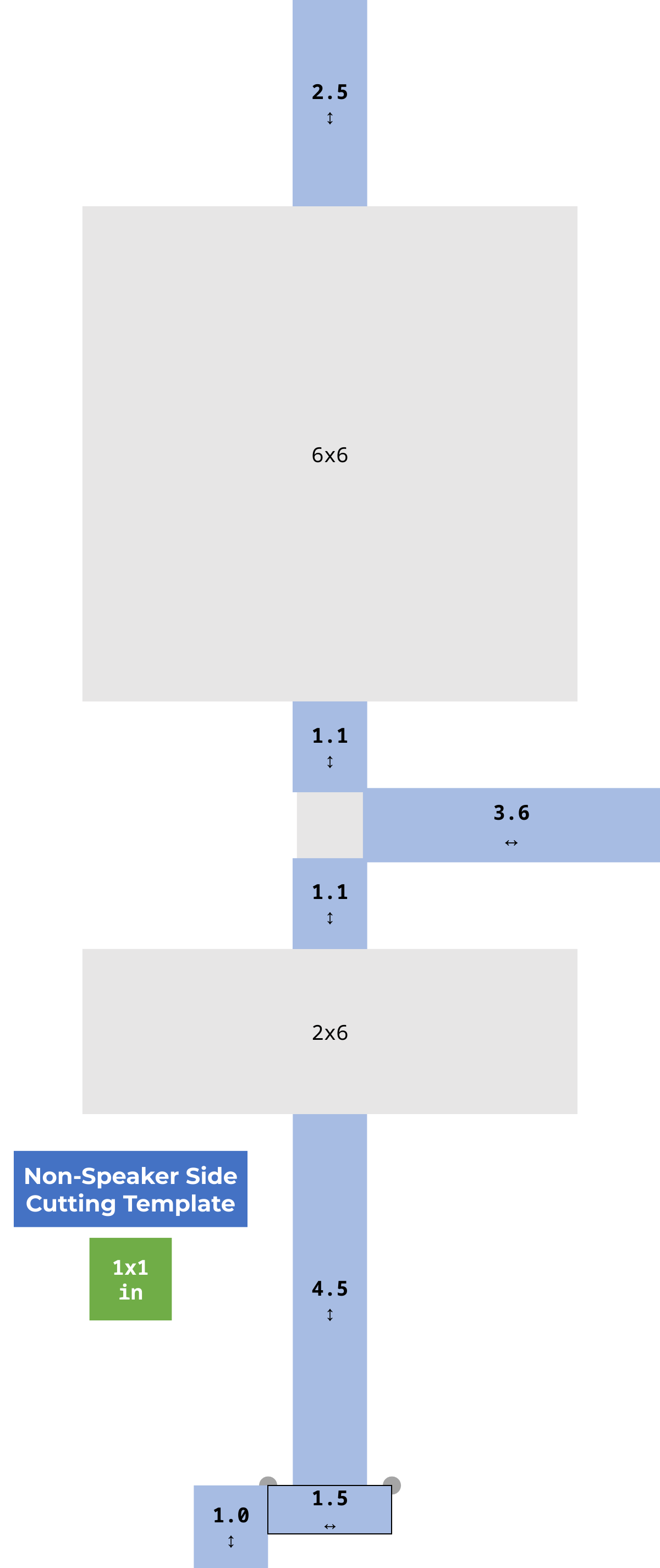

2.5
↕
6x6
1.1
↕
3.6
↔

1.1
↕
2x6
4.5
↕
Non-Speaker Side Cutting Template
1x1
in

1.0
↕
1.5
↔